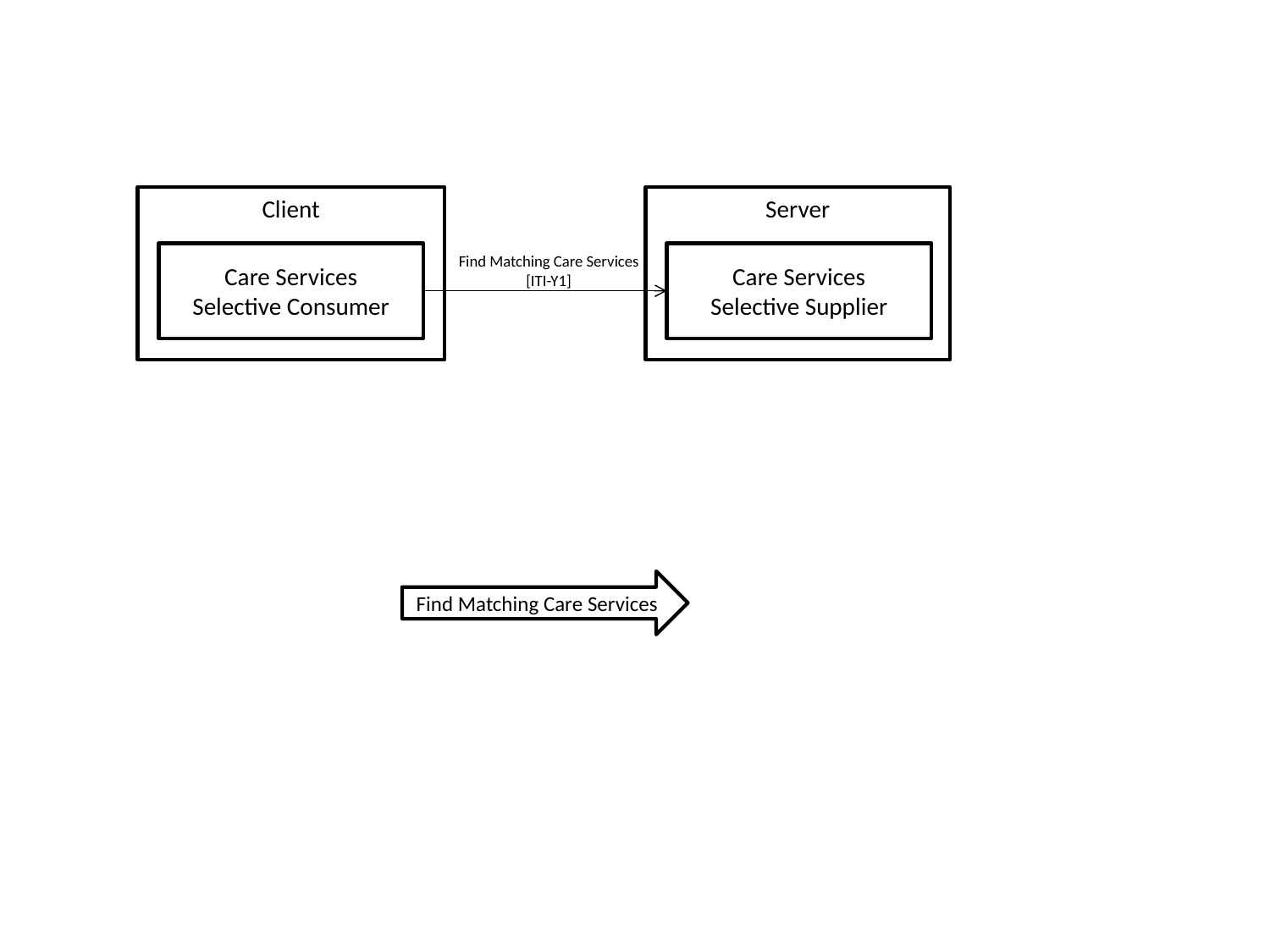

Server
Client
Care Services
Selective Consumer
Care Services
Selective Supplier
Find Matching Care Services
[ITI-Y1]
Find Matching Care Services